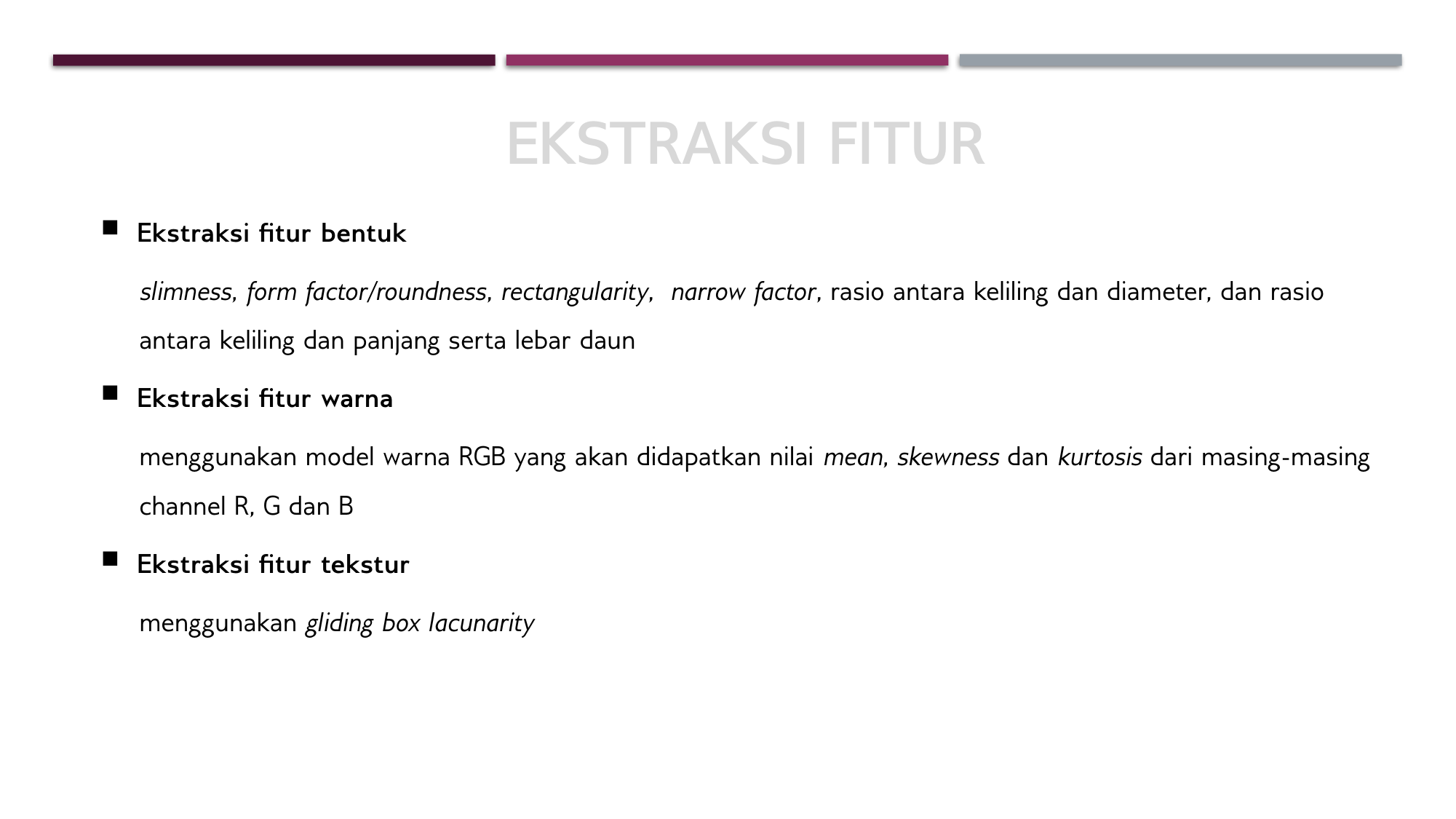

# Ekstraksi Fitur
EKSTRAKSI FITUR
Ekstraksi fitur bentuk
slimness, form factor/roundness, rectangularity,  narrow factor, rasio antara keliling dan diameter, dan rasio antara keliling dan panjang serta lebar daun
Ekstraksi fitur warna
menggunakan model warna RGB yang akan didapatkan nilai mean, skewness dan kurtosis dari masing-masing channel R, G dan B
Ekstraksi fitur tekstur
menggunakan gliding box lacunarity